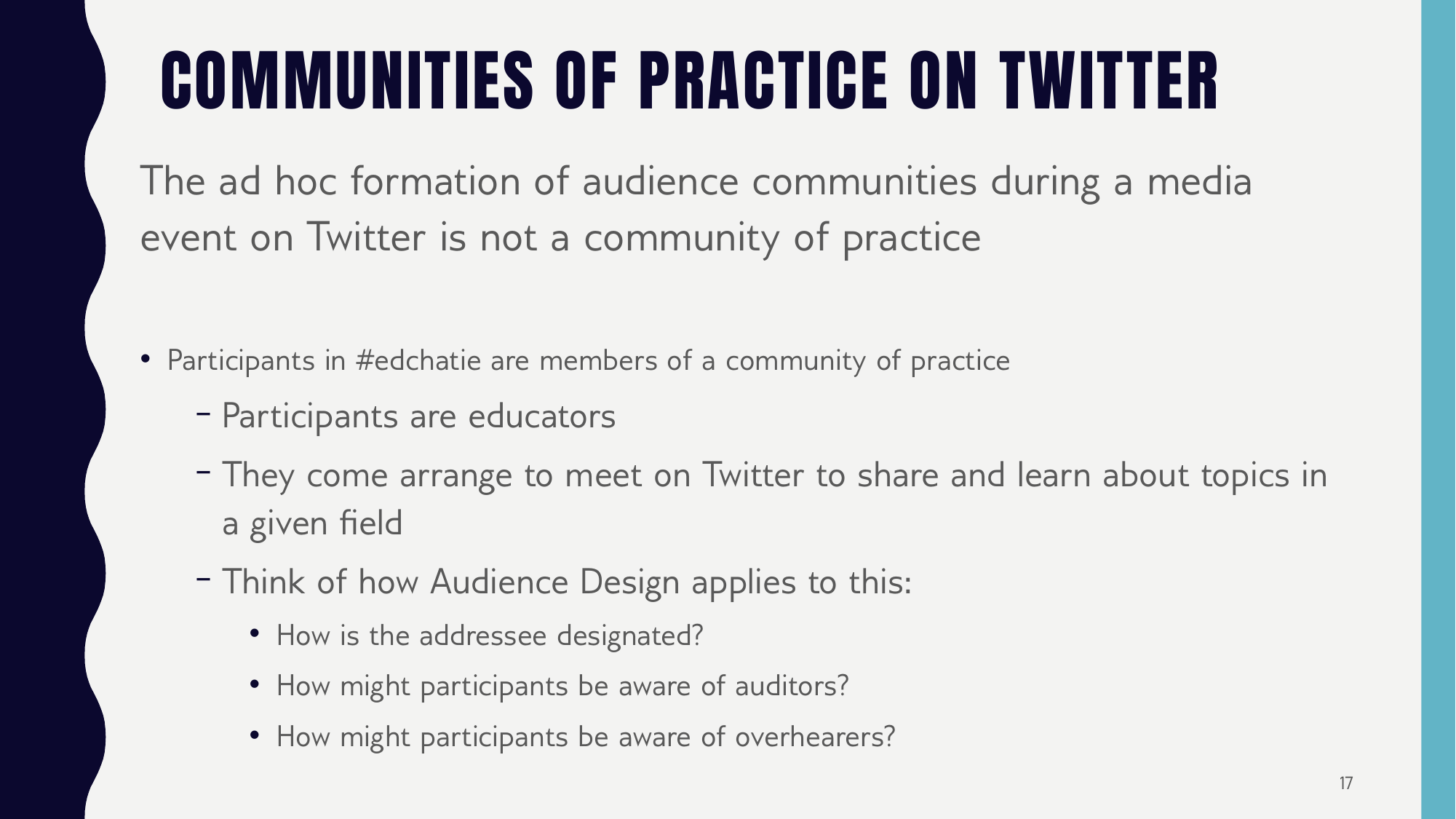

# Communities of practice on twitter
The ad hoc formation of audience communities during a media event on Twitter is not a community of practice

Participants in #edchatie are members of a community of practice
Participants are educators
They come arrange to meet on Twitter to share and learn about topics in a given field
Think of how Audience Design applies to this:
How is the addressee designated?
How might participants be aware of auditors?
How might participants be aware of overhearers?

17